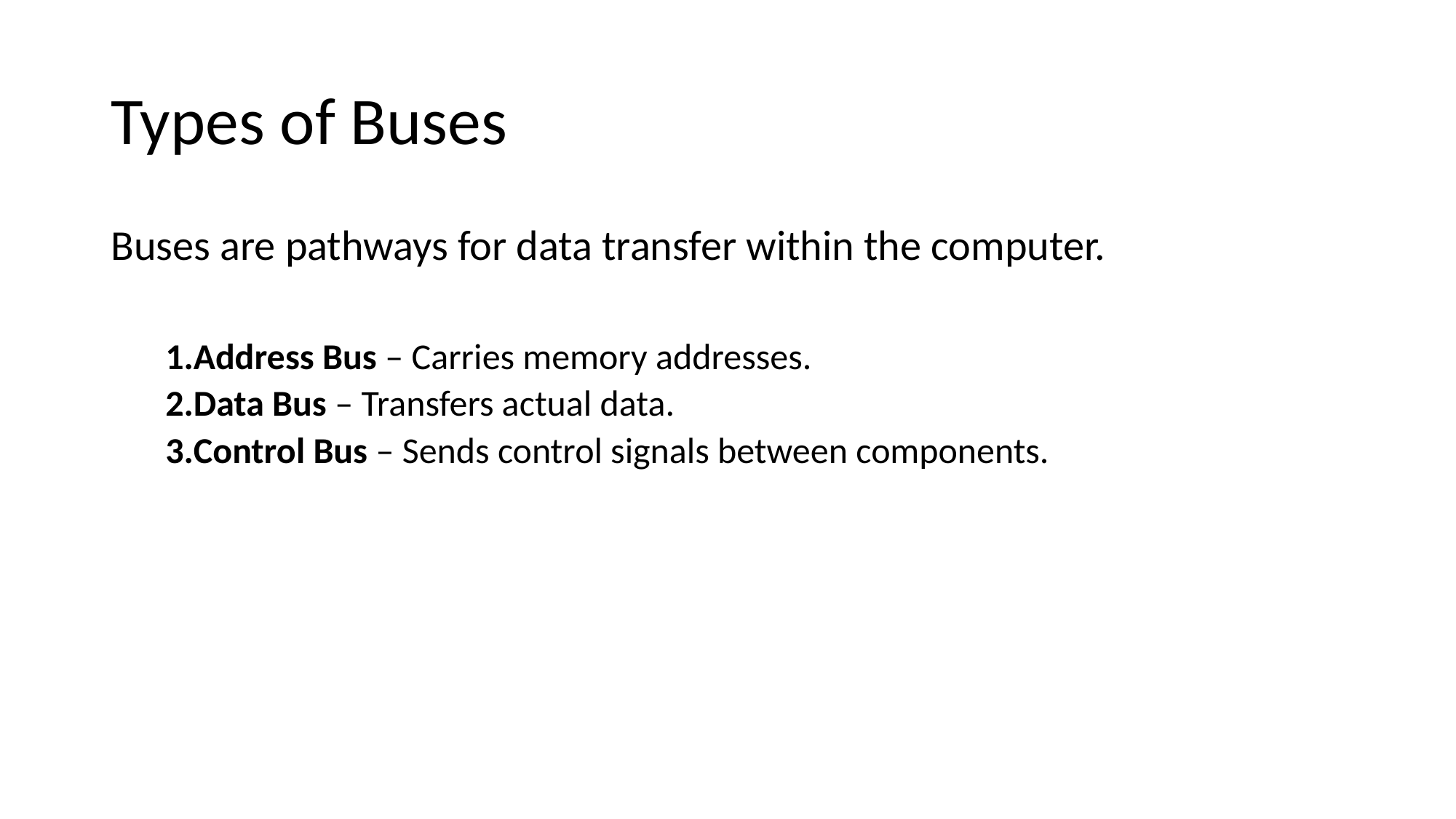

# Types of Buses
Buses are pathways for data transfer within the computer.

Address Bus – Carries memory addresses.
Data Bus – Transfers actual data.
Control Bus – Sends control signals between components.